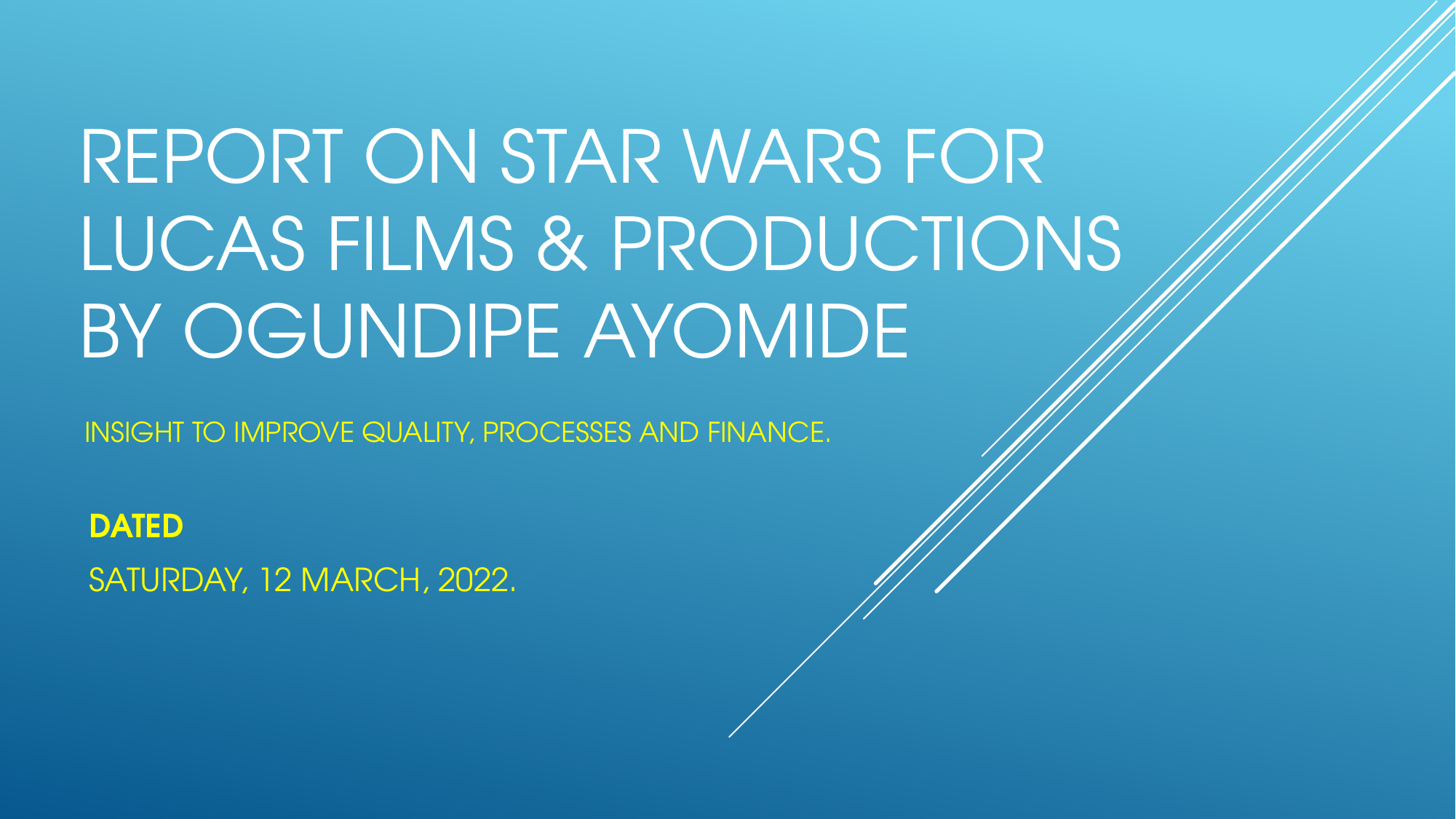

# REPORT ON STAR WARS FOR LUCAS FILMS & PRODUCTIONS BY OGUNDIPE AYOMIDE
INSIGHT TO IMPROVE QUALITY, PROCESSES AND FINANCE.
DATED
SATURDAY, 12 MARCH, 2022.